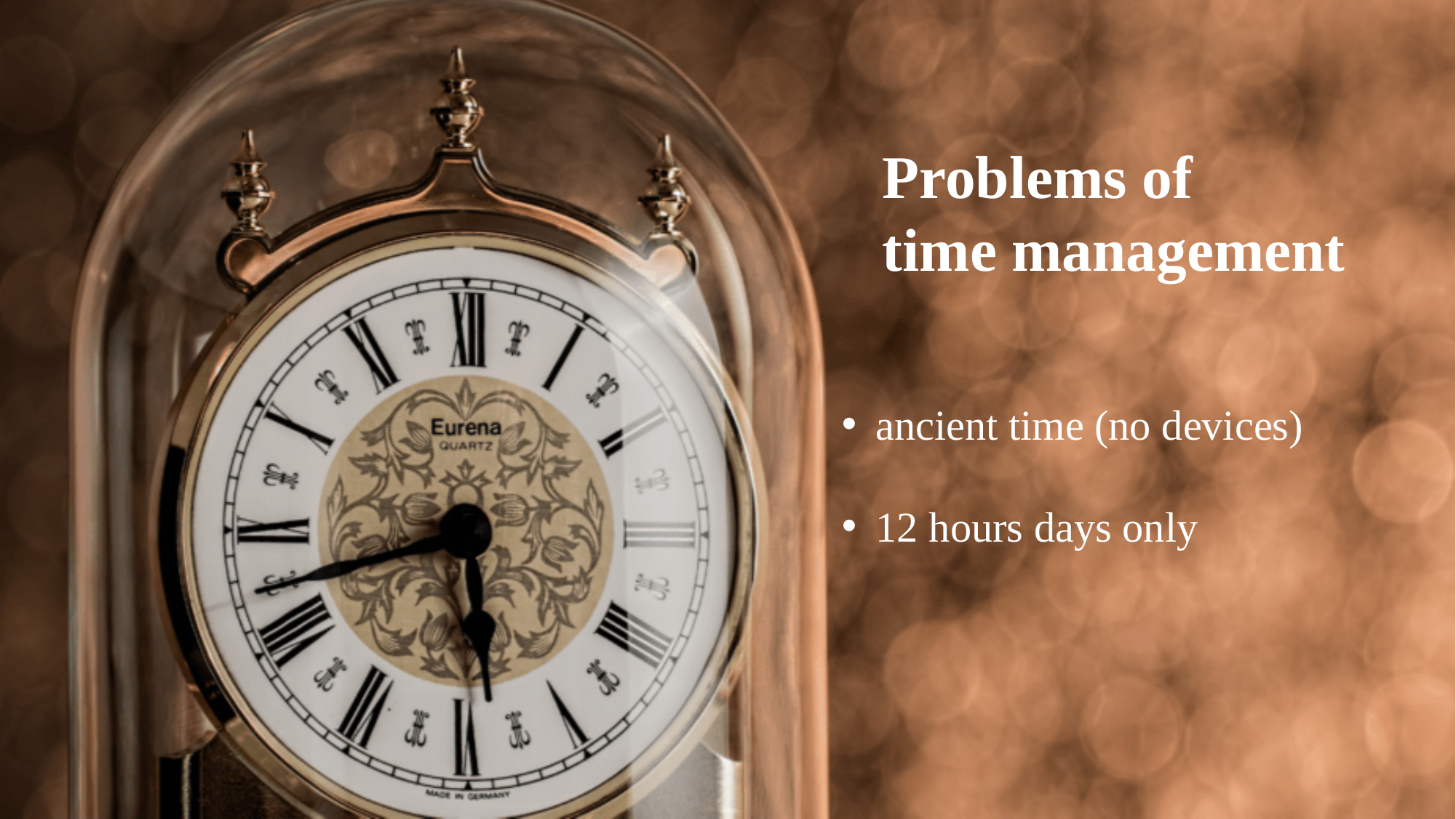

Problems of
time management

ancient time (no devices)

12 hours days only